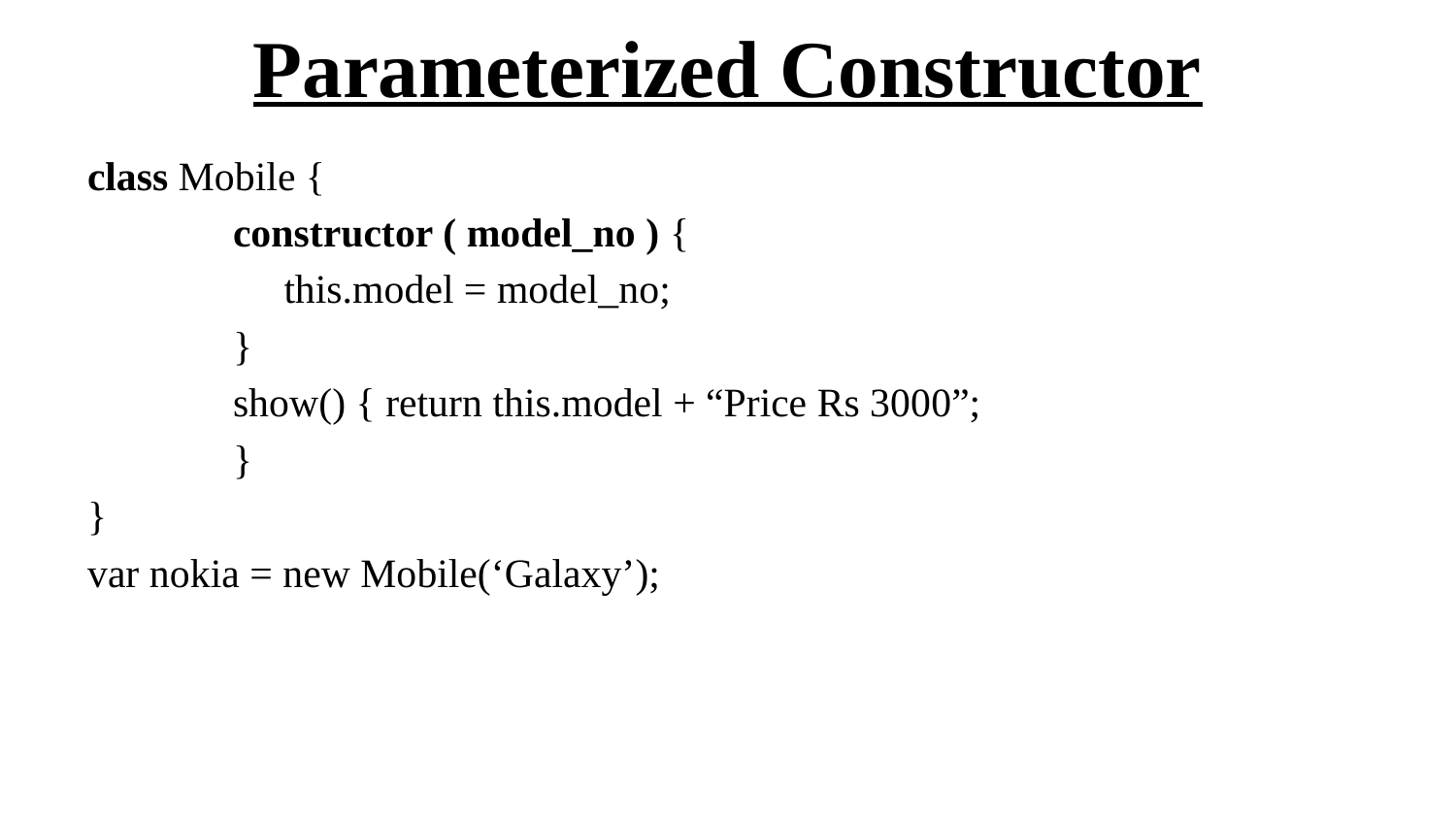

# Parameterized Constructor
class Mobile {
	constructor ( model_no ) {
	     this.model = model_no;
	}
	show() { return this.model + “Price Rs 3000”;
	}
}
var nokia = new Mobile(‘Galaxy’);